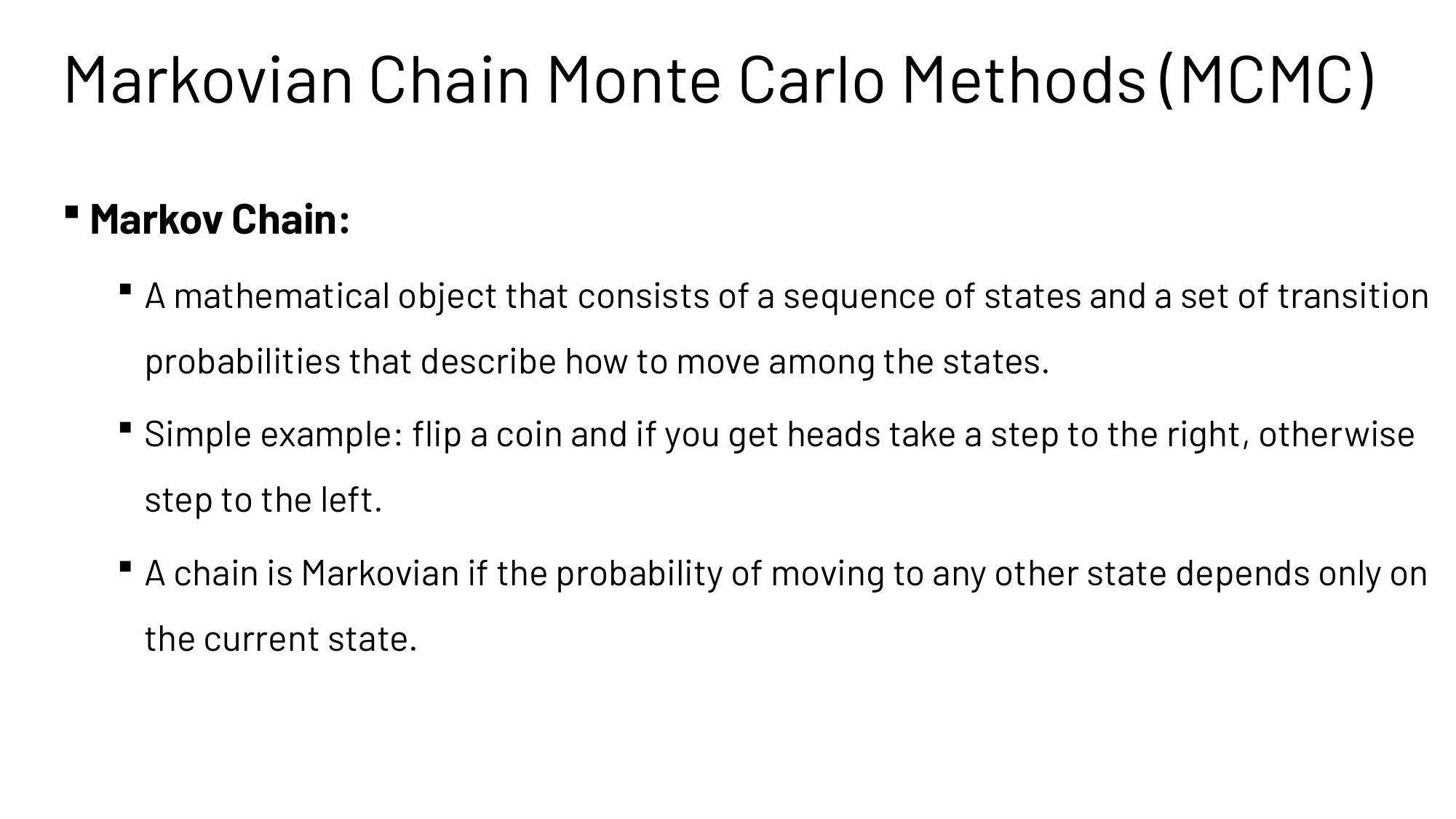

# Markovian Chain Monte Carlo Methods (MCMC)
Markov Chain:
A mathematical object that consists of a sequence of states and a set of transition probabilities that describe how to move among the states.
Simple example: flip a coin and if you get heads take a step to the right, otherwise step to the left.
A chain is Markovian if the probability of moving to any other state depends only on the current state.